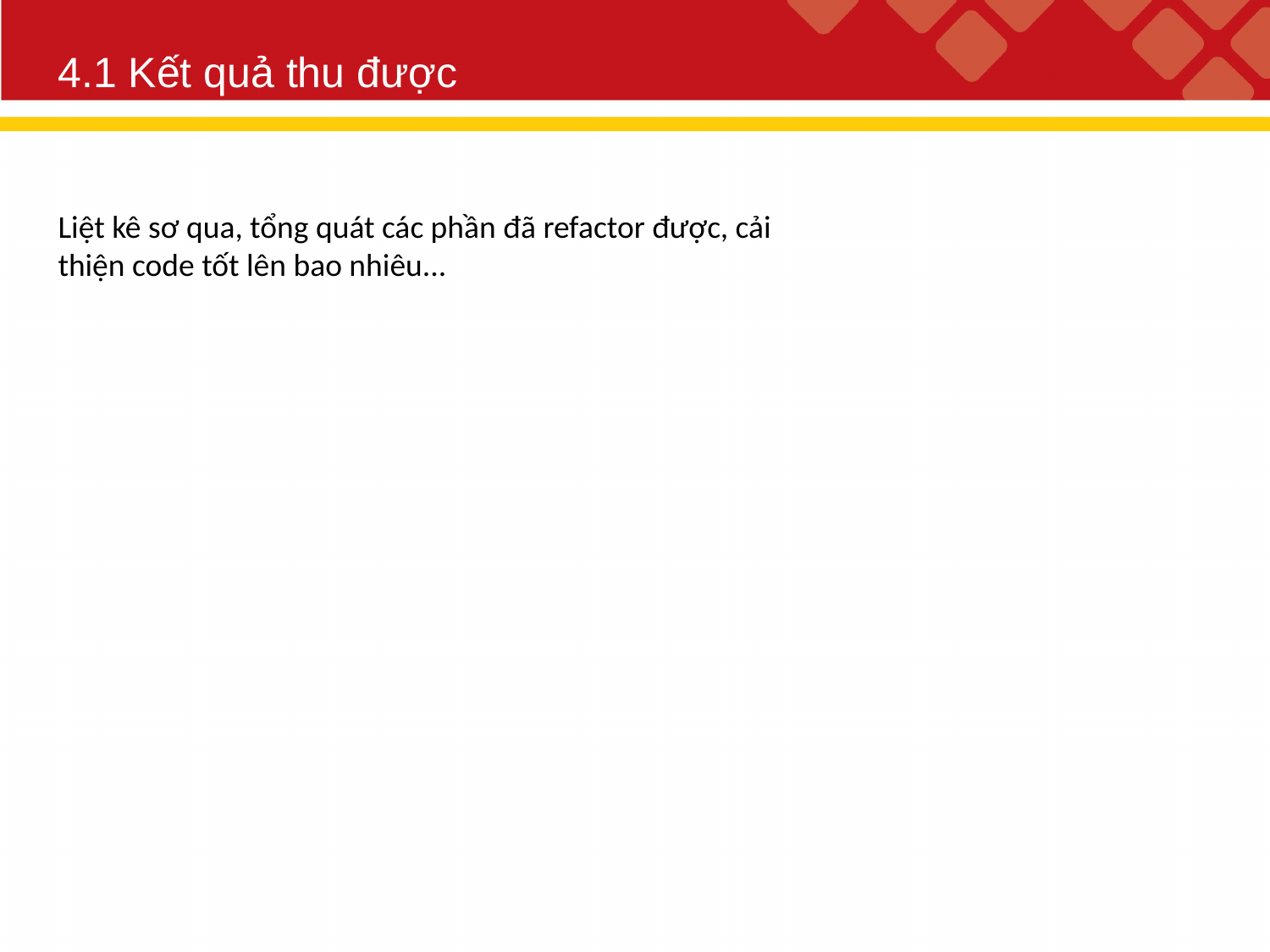

4.1 Kết quả thu được
Liệt kê sơ qua, tổng quát các phần đã refactor được, cải thiện code tốt lên bao nhiêu...